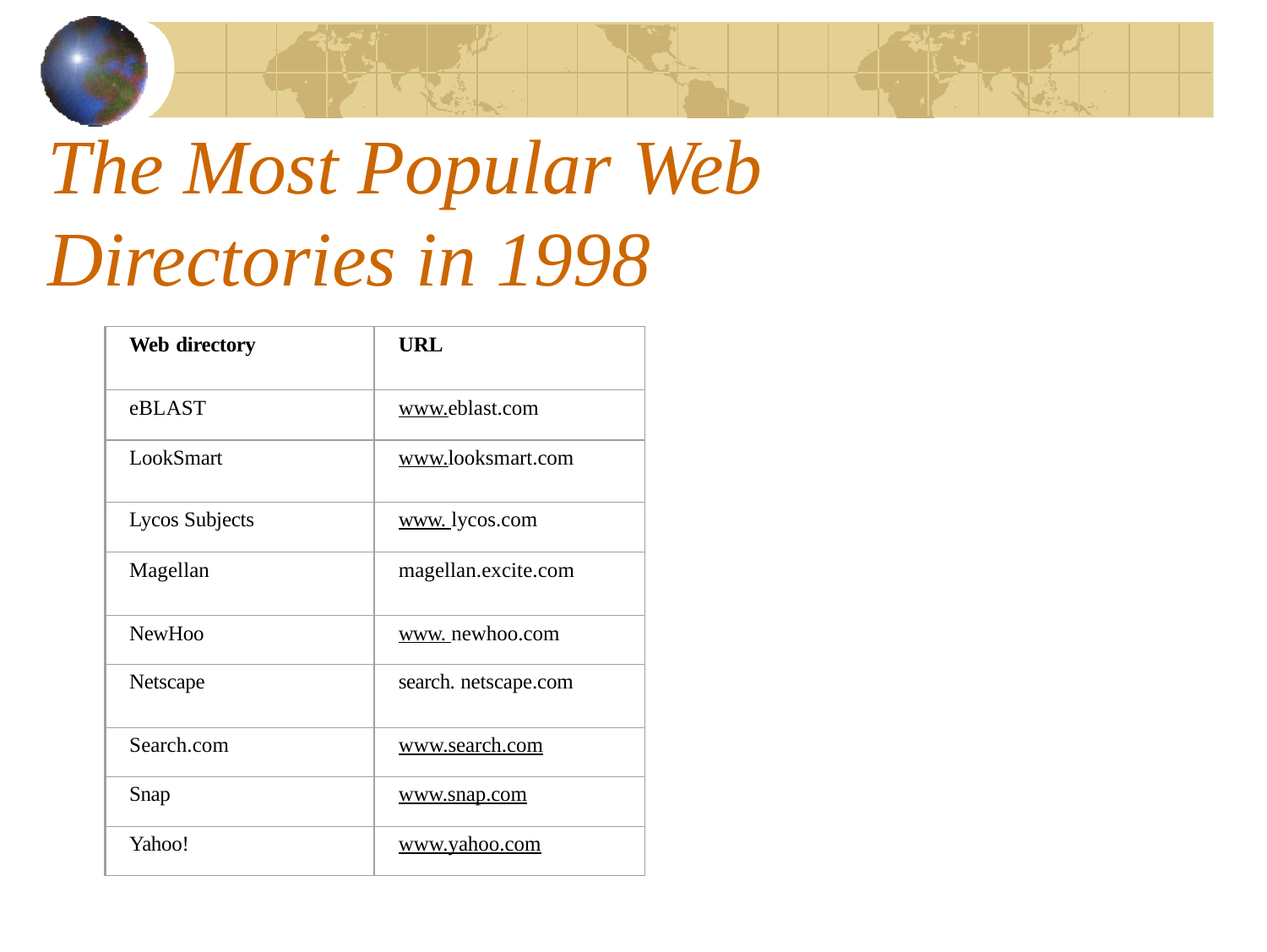

# The Most Popular Web  Directories in 1998
| Web directory | URL |
| --- | --- |
| eBLAST | www.eblast.com |
| LookSmart | www.looksmart.com |
| Lycos Subjects | www. lycos.com |
| Magellan | magellan.excite.com |
| NewHoo | www. newhoo.com |
| Netscape | search. netscape.com |
| Search.com | www.search.com |
| Snap | www.snap.com |
| Yahoo! | www.yahoo.com |